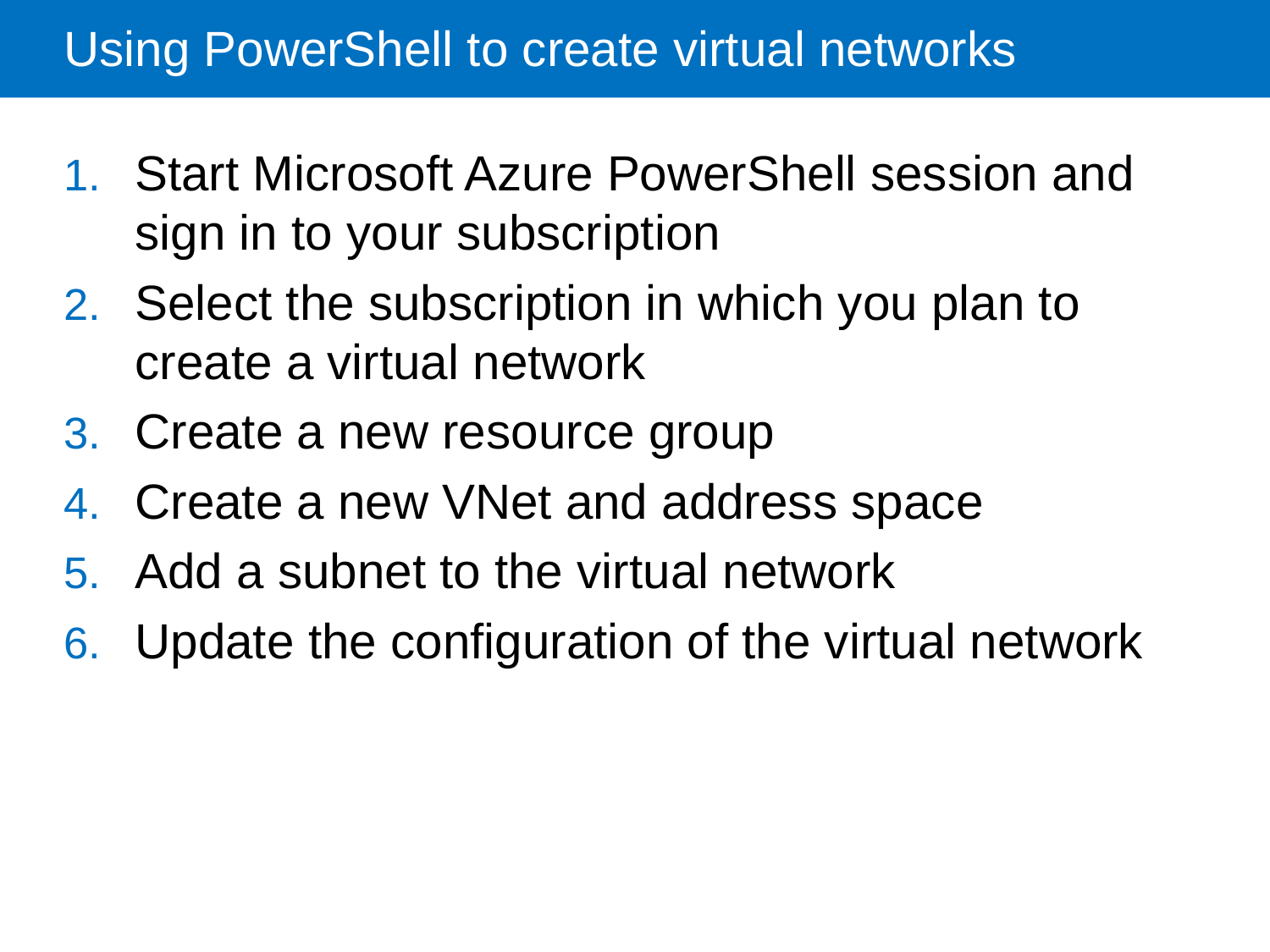

# Using PowerShell to create virtual networks
Start Microsoft Azure PowerShell session and sign in to your subscription
Select the subscription in which you plan to create a virtual network
Create a new resource group
Create a new VNet and address space
Add a subnet to the virtual network
Update the configuration of the virtual network